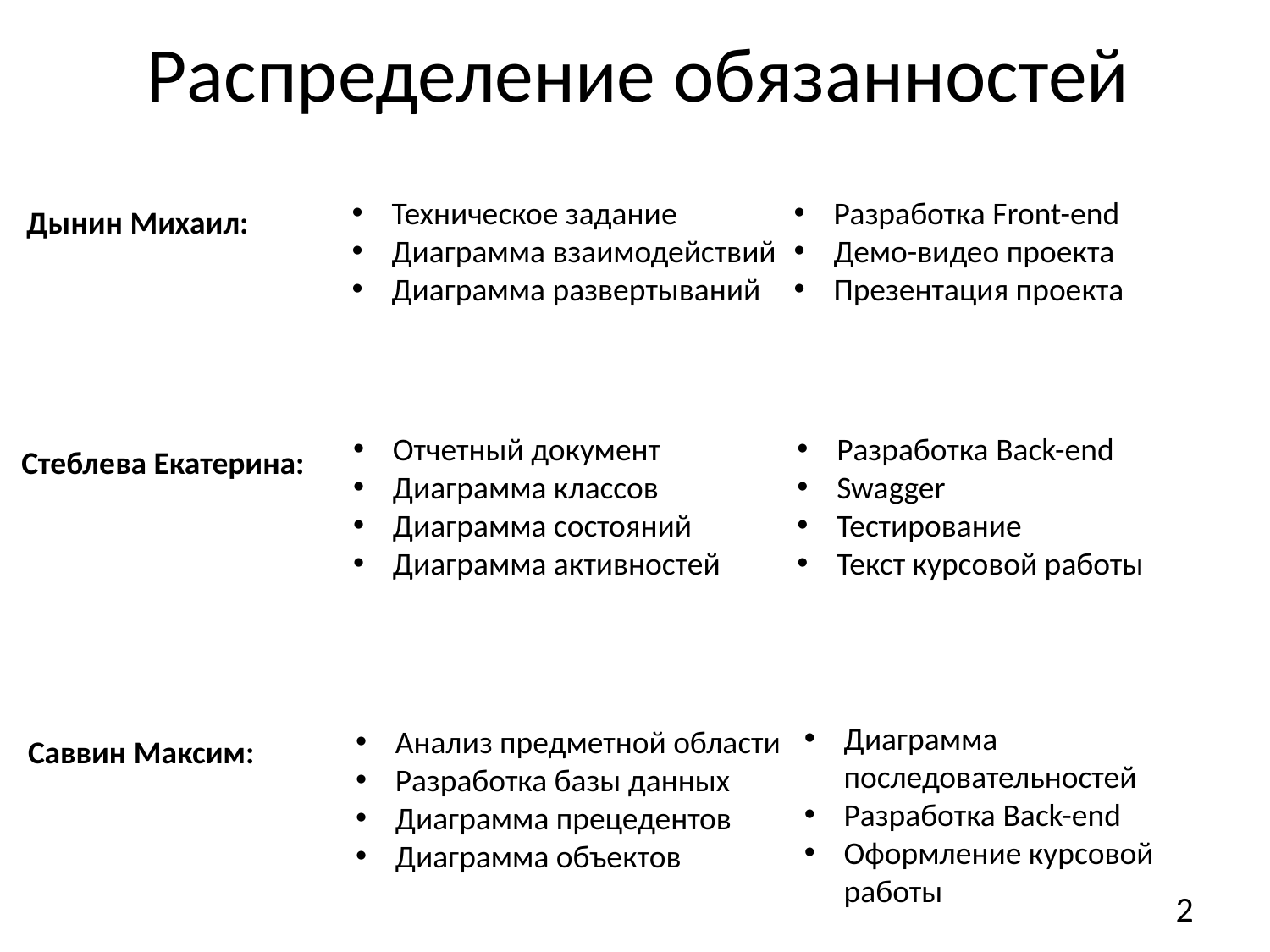

# Распределение обязанностей
Техническое задание
Диаграмма взаимодействий
Диаграмма развертываний

Разработка Front-end
Демо-видео проекта
Презентация проекта

Дынин Михаил:

Отчетный документ
Диаграмма классов
Диаграмма состояний
Диаграмма активностей

Разработка Back-end
Swagger
Тестирование
Текст курсовой работы

Стеблева Екатерина:
Диаграмма последовательностей
Разработка Back-end
Оформление курсовой работы

Анализ предметной области
Разработка базы данных
Диаграмма прецедентов
Диаграмма объектов

Саввин Максим:
2